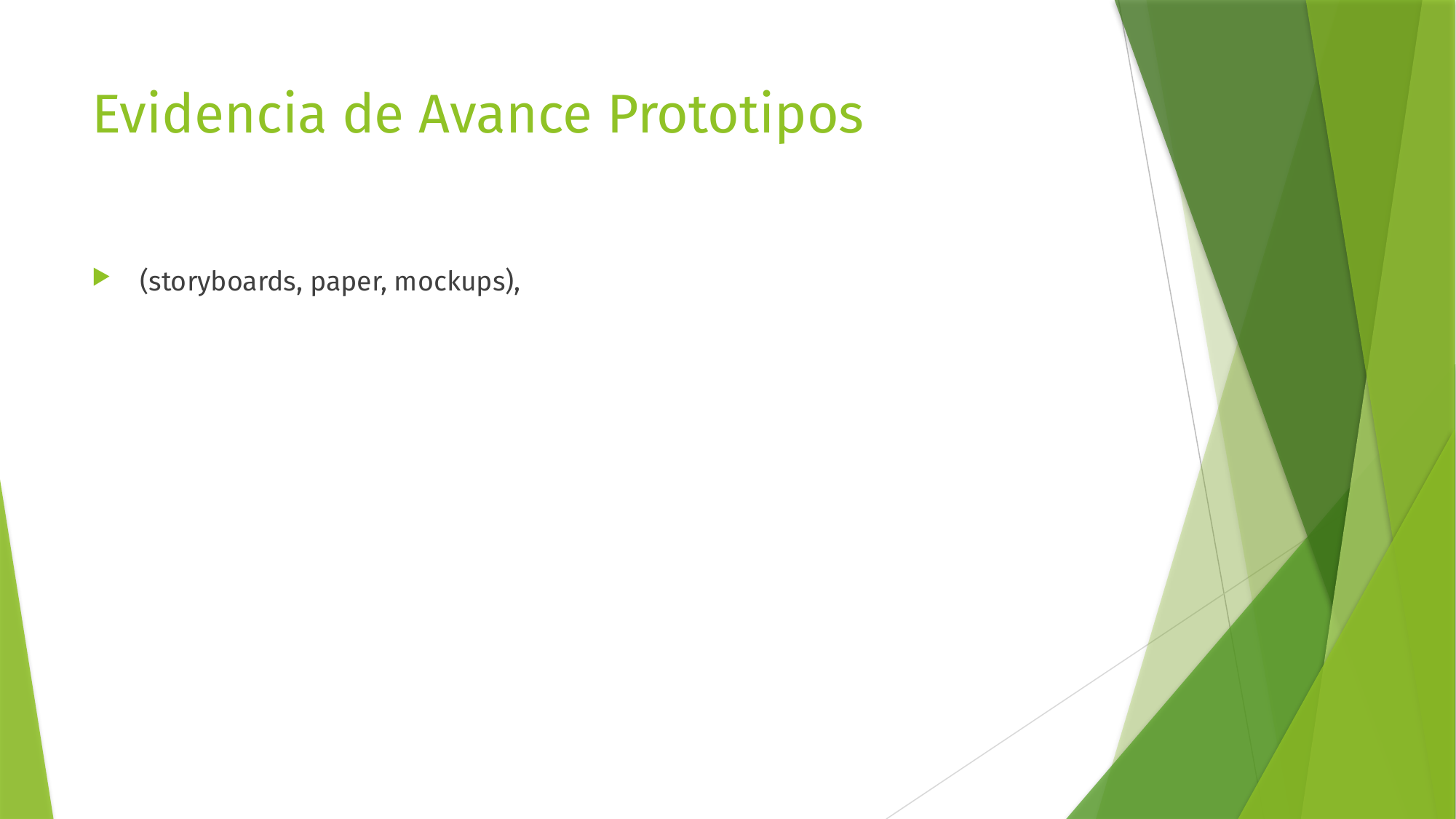

# Evidencia de Avance Prototipos
 (storyboards, paper, mockups),